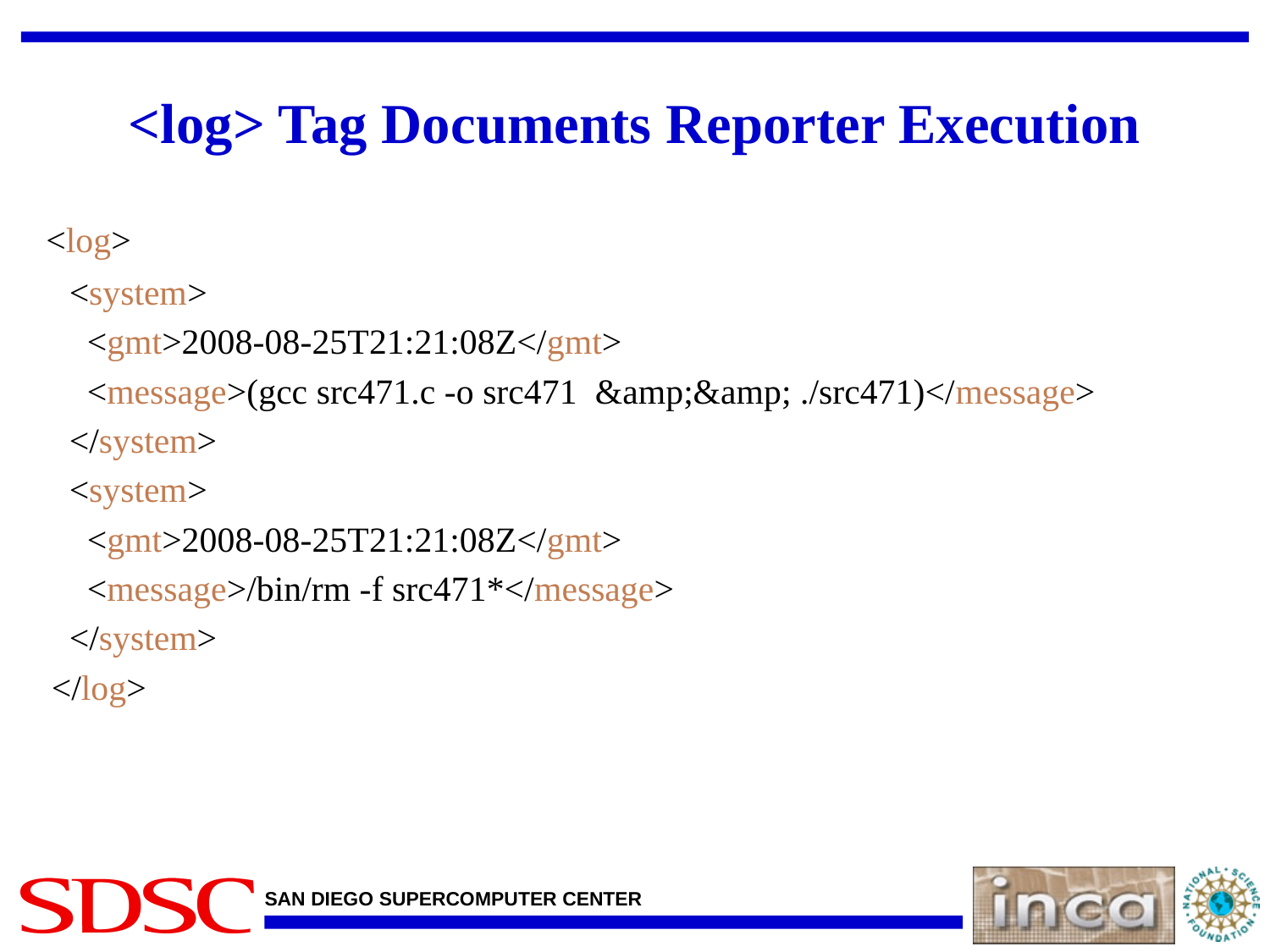

# <log> Tag Documents Reporter Execution
 <log>
    <system>
      <gmt>2008-08-25T21:21:08Z</gmt>
      <message>(gcc src471.c -o src471  &amp;&amp; ./src471)</message>
    </system>
    <system>
      <gmt>2008-08-25T21:21:08Z</gmt>
      <message>/bin/rm -f src471*</message>
    </system>
  </log>